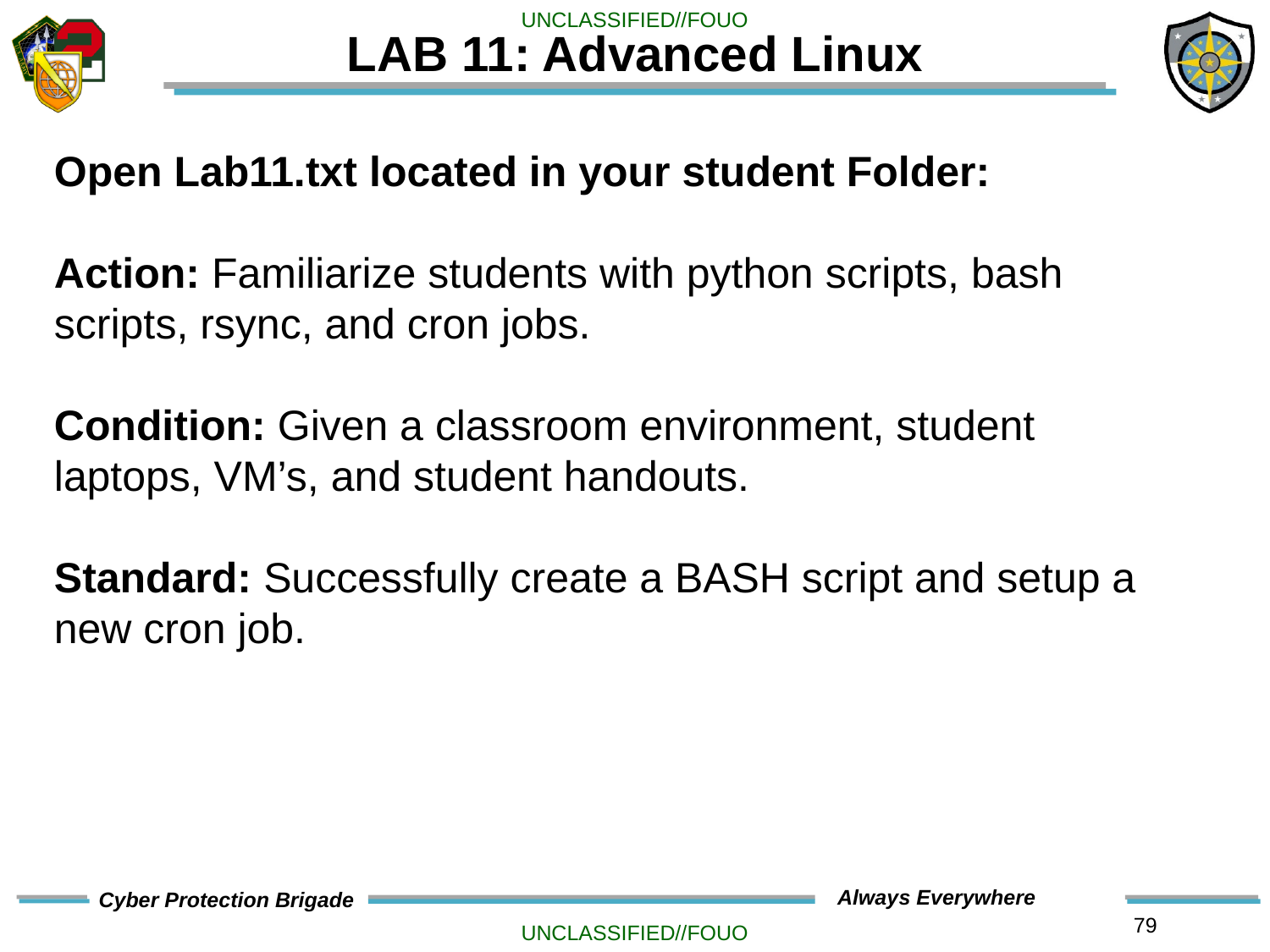

# LAB 11: Advanced Linux
Open Lab11.txt located in your student Folder:

Action: Familiarize students with python scripts, bash scripts, rsync, and cron jobs.

Condition: Given a classroom environment, student laptops, VM’s, and student handouts.

Standard: Successfully create a BASH script and setup a new cron job.